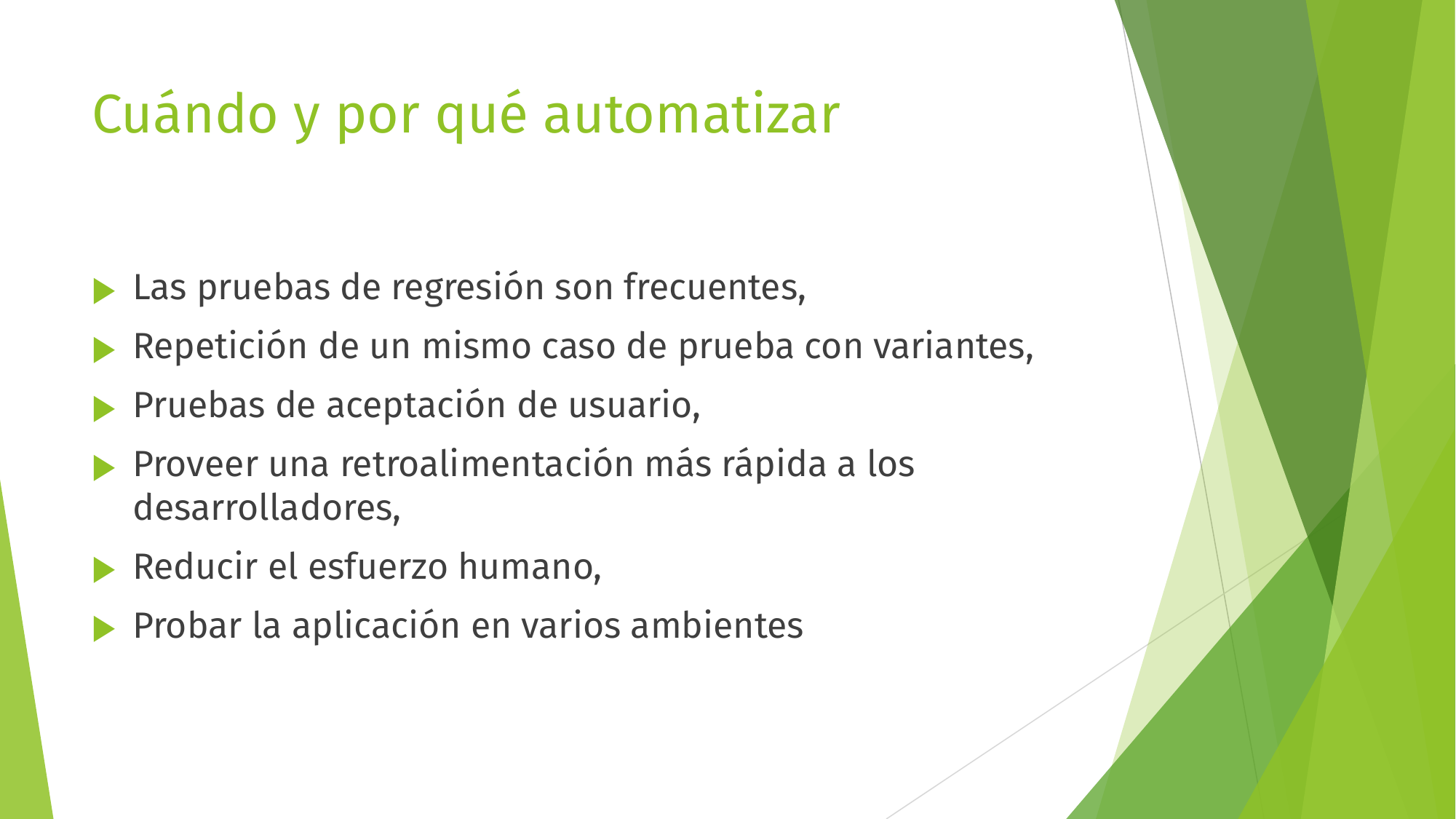

# Cuándo y por qué automatizar
Las pruebas de regresión son frecuentes,
Repetición de un mismo caso de prueba con variantes,
Pruebas de aceptación de usuario,
Proveer una retroalimentación más rápida a los desarrolladores,
Reducir el esfuerzo humano,
Probar la aplicación en varios ambientes